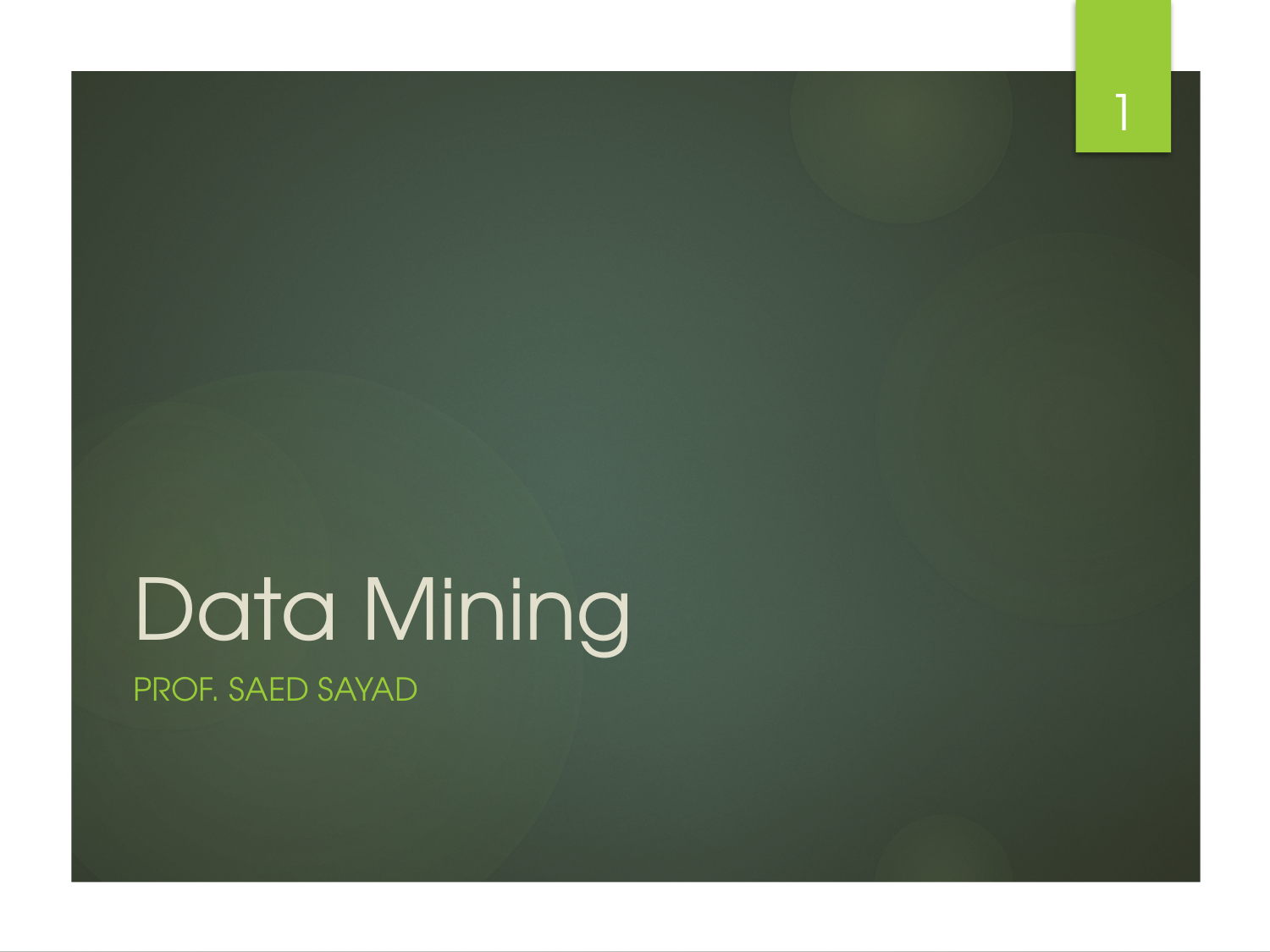

1
# Data Mining
Prof. Saed Sayad